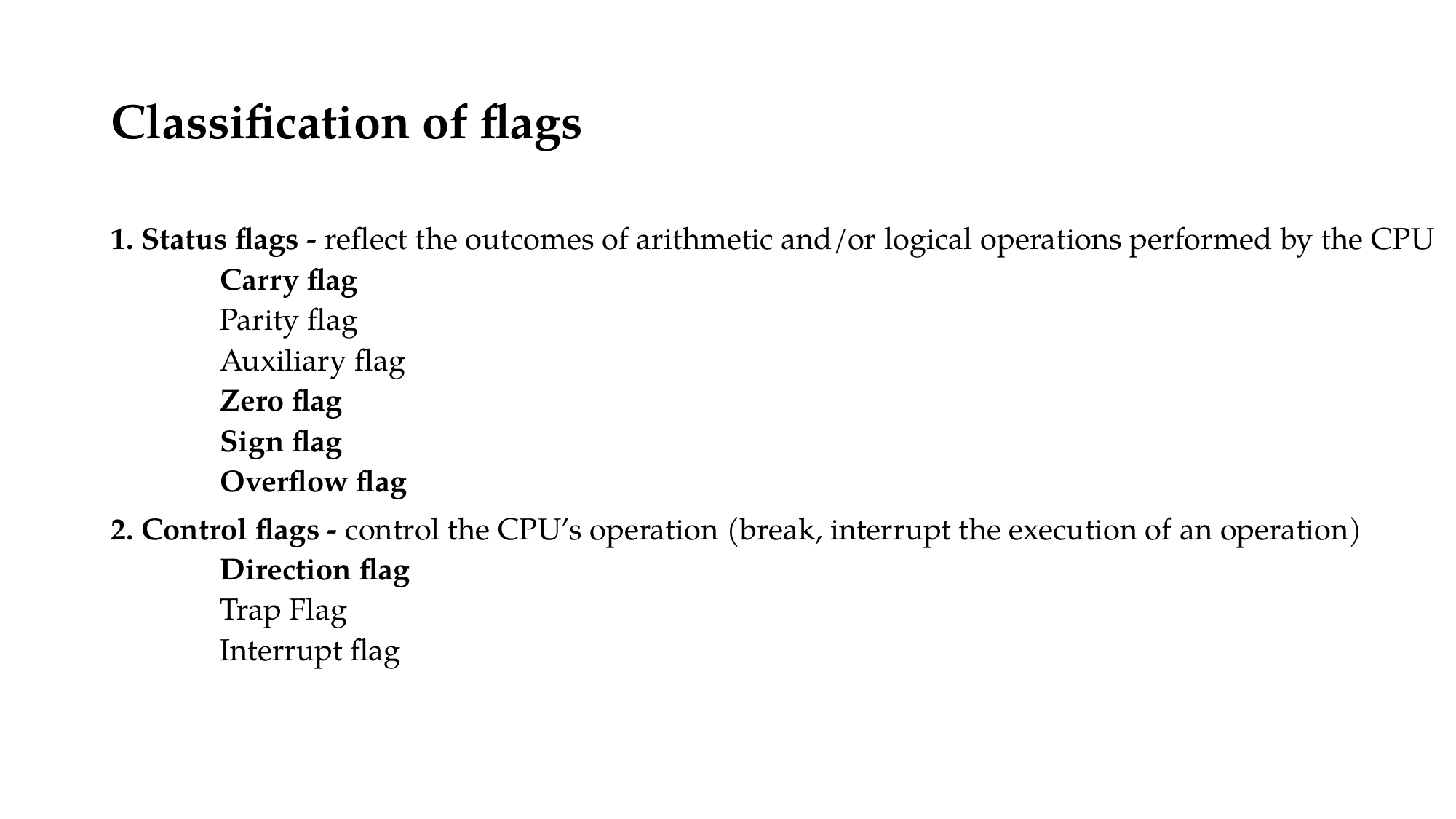

# Classification of flags
1. Status flags - reflect the outcomes of arithmetic and/or logical operations performed by the CPU
Carry flag
Parity flag
Auxiliary flag
Zero flag
Sign flag
Overflow flag
2. Control flags - control the CPU’s operation (break, interrupt the execution of an operation)
Direction flag
Trap Flag
Interrupt flag